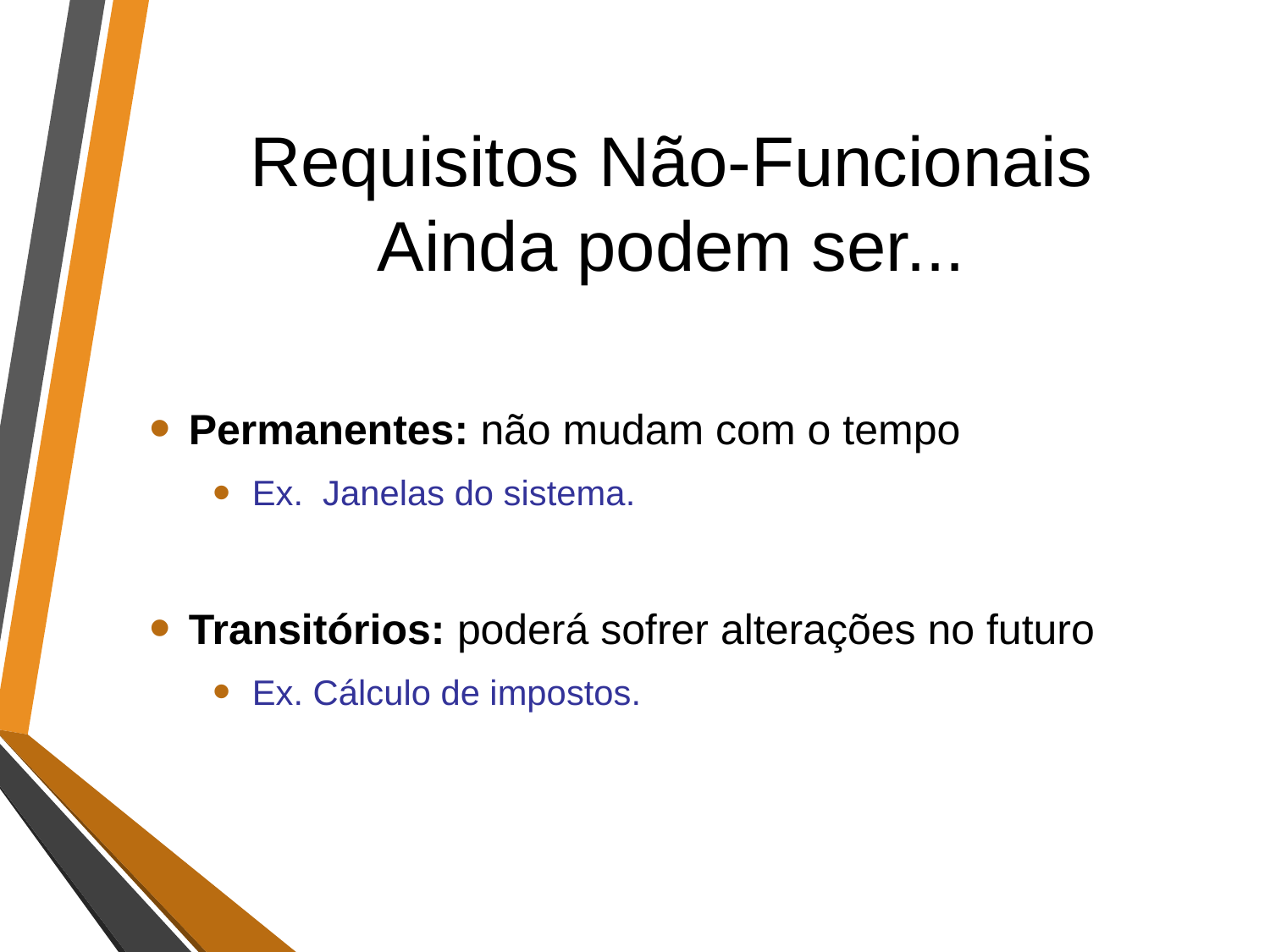

# Requisitos Não-Funcionais Ainda podem ser...
Permanentes: não mudam com o tempo
Ex.  Janelas do sistema.

Transitórios: poderá sofrer alterações no futuro
Ex. Cálculo de impostos.